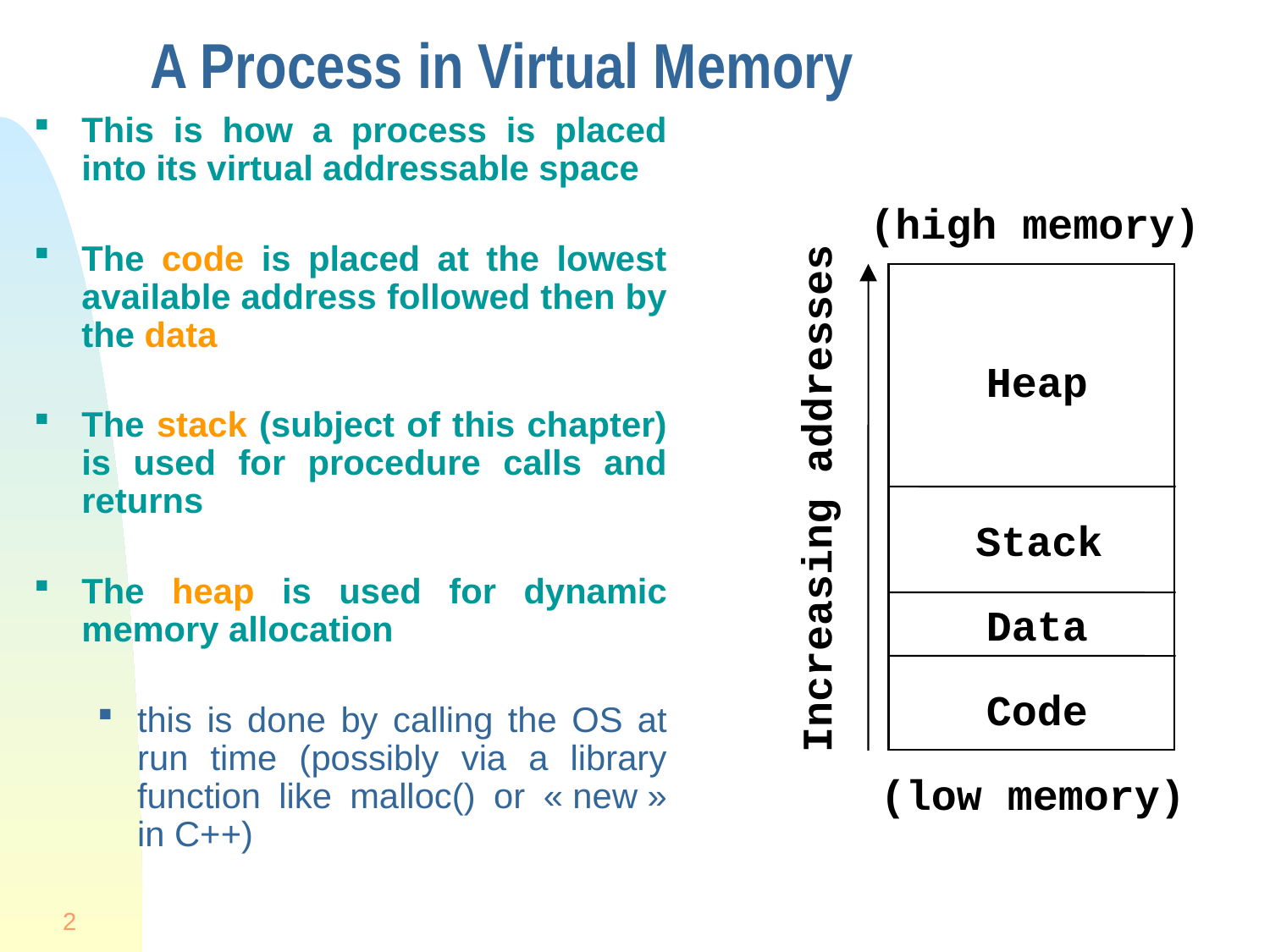

# A Process in Virtual Memory
This is how a process is placed into its virtual addressable space

The code is placed at the lowest available address followed then by the data

The stack (subject of this chapter) is used for procedure calls and returns

The heap is used for dynamic memory allocation

this is done by calling the OS at run time (possibly via a library function like malloc() or « new » in C++)
(high memory)

Heap
Increasing addresses

Stack

Data

Code
(low memory)
2